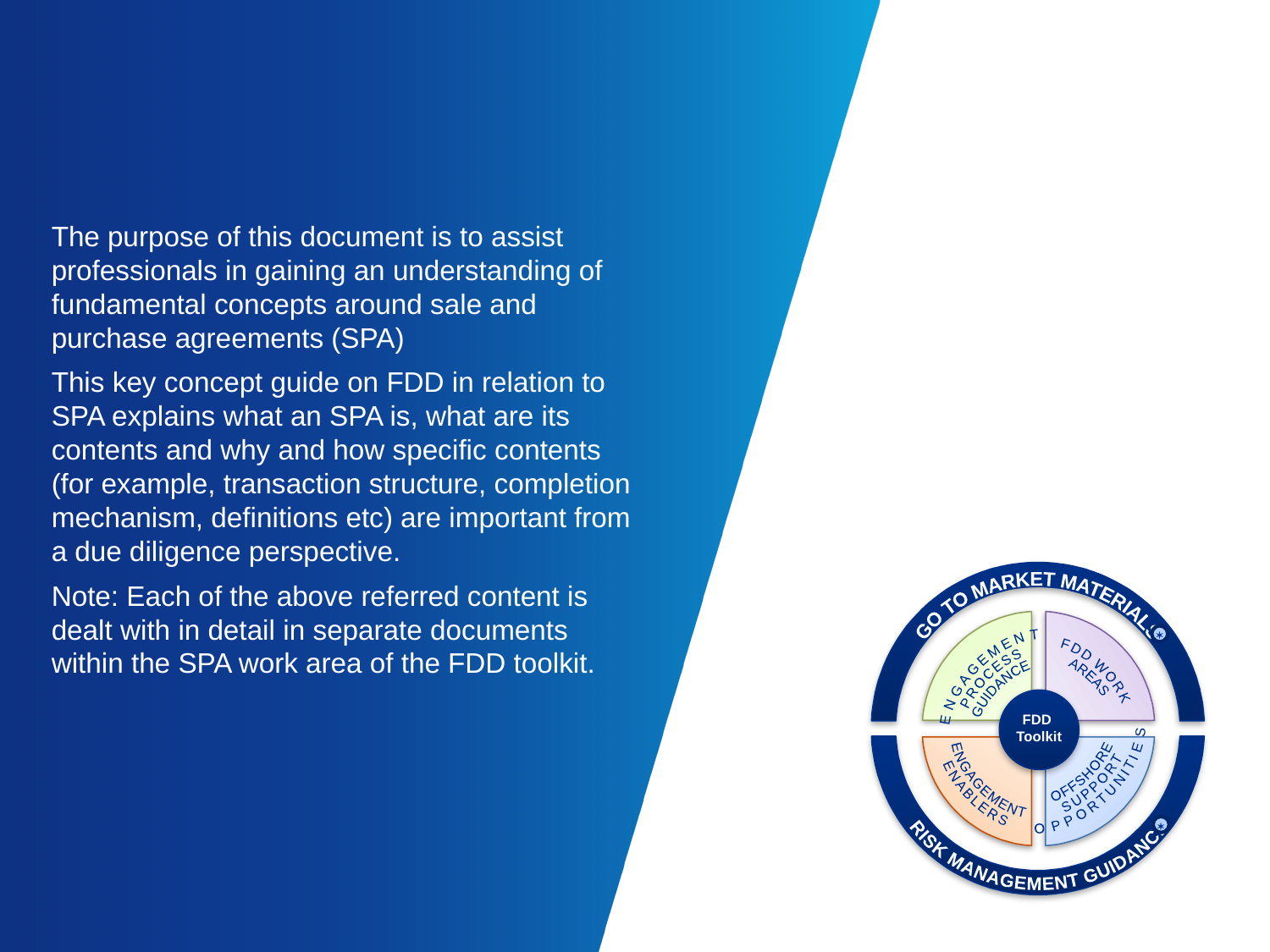

The purpose of this document is to assist professionals in gaining an understanding of fundamental concepts around sale and purchase agreements (SPA)
This key concept guide on FDD in relation to SPA explains what an SPA is, what are its contents and why and how specific contents (for example, transaction structure, completion mechanism, definitions etc) are important from a due diligence perspective.
Note: Each of the above referred content is dealt with in detail in separate documents within the SPA work area of the FDD toolkit.
GO TO MARKET MATERIALS

RISK MANAGEMENT GUIDANCE

∗
FDD WORK
AREAS
ENGAGEMENT
PROCESS
GUIDANCE

FDD
Toolkit
OFFSHORE
SUPPORT
OPPORTUNITIES
ENGAGEMENT
ENABLERS

∗